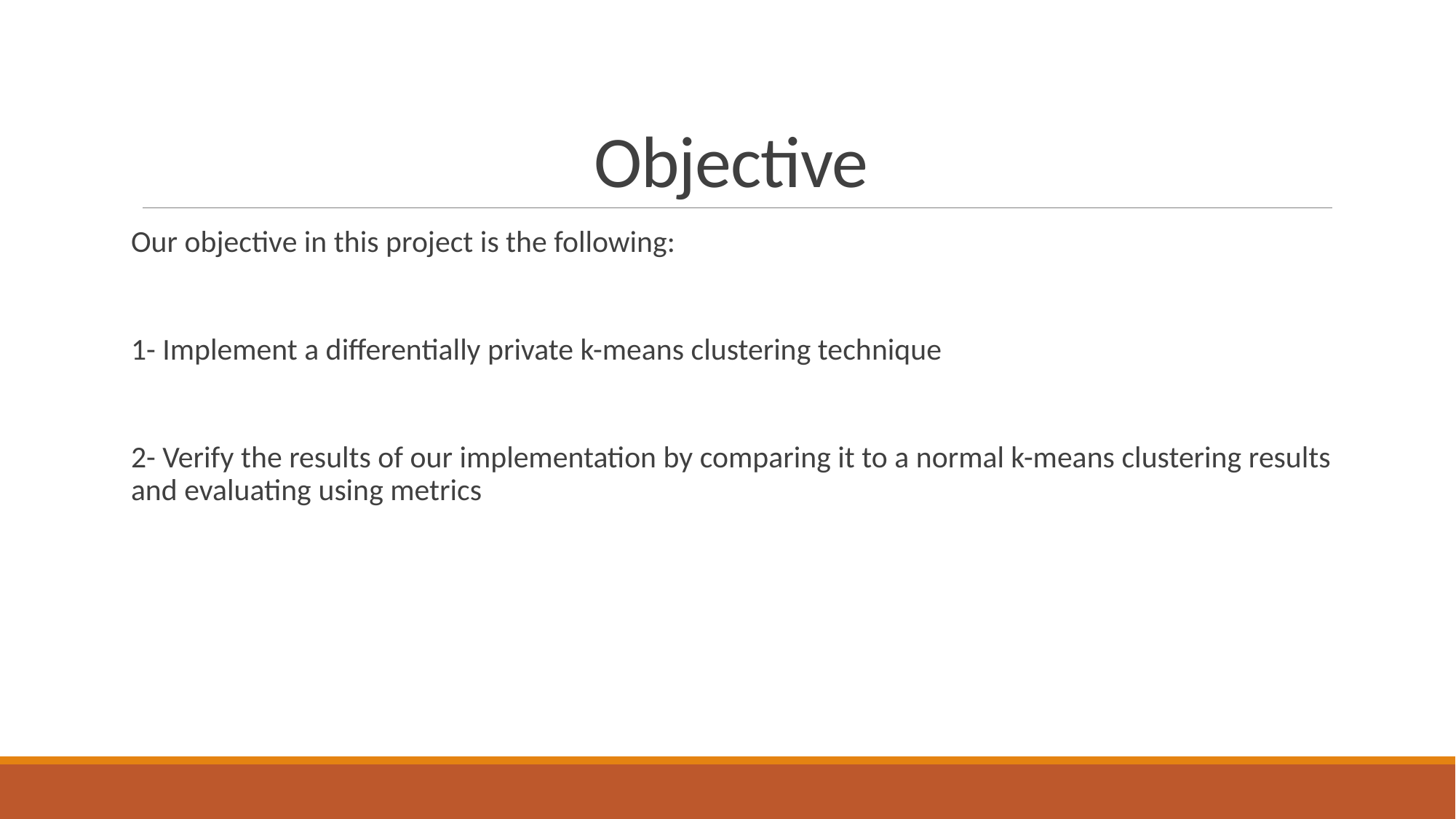

# Objective
Our objective in this project is the following:

1- Implement a differentially private k-means clustering technique

2- Verify the results of our implementation by comparing it to a normal k-means clustering results and evaluating using metrics